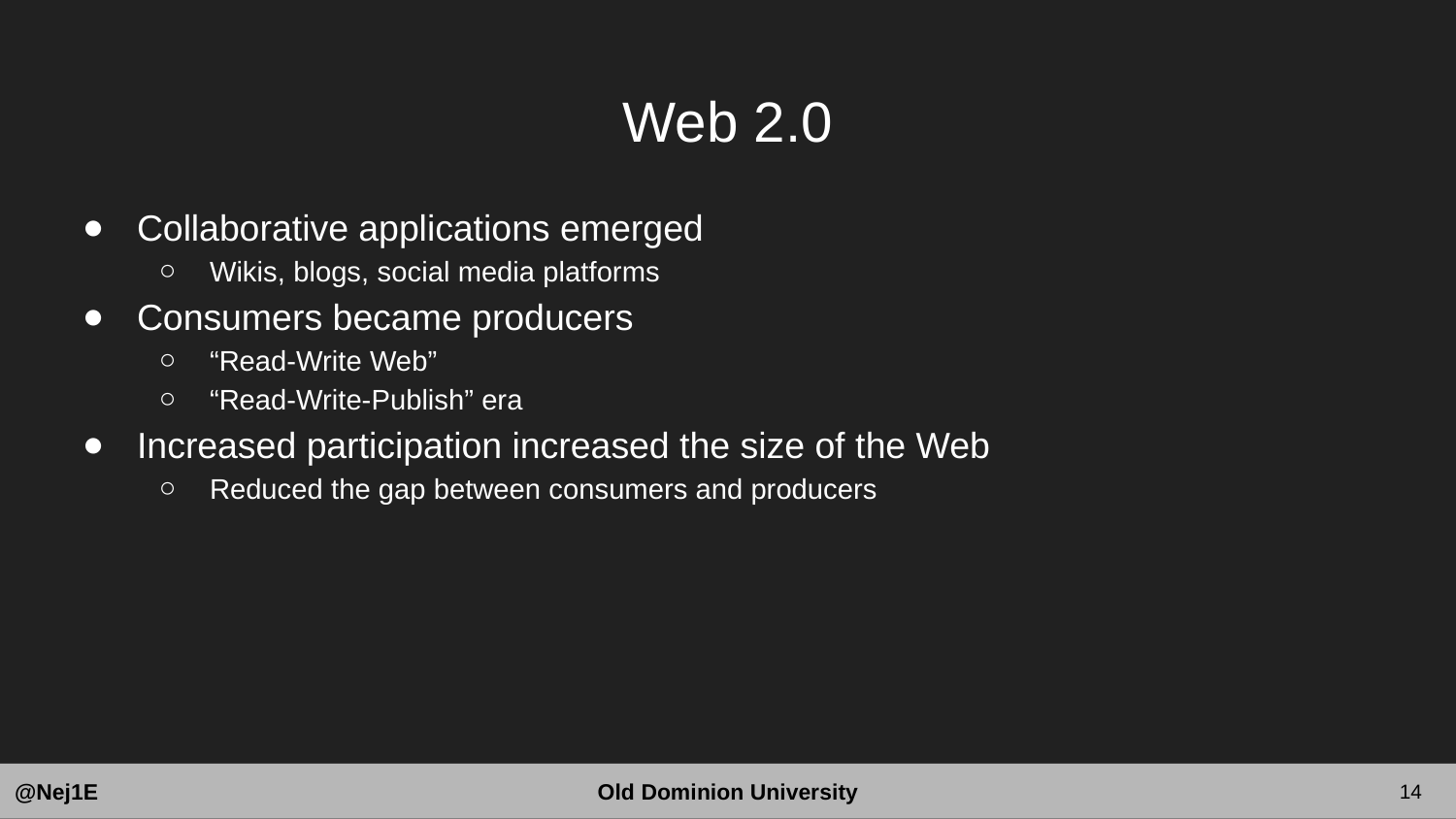

# Web 2.0
Collaborative applications emerged
Wikis, blogs, social media platforms
Consumers became producers
“Read-Write Web”
“Read-Write-Publish” era
Increased participation increased the size of the Web
Reduced the gap between consumers and producers
14